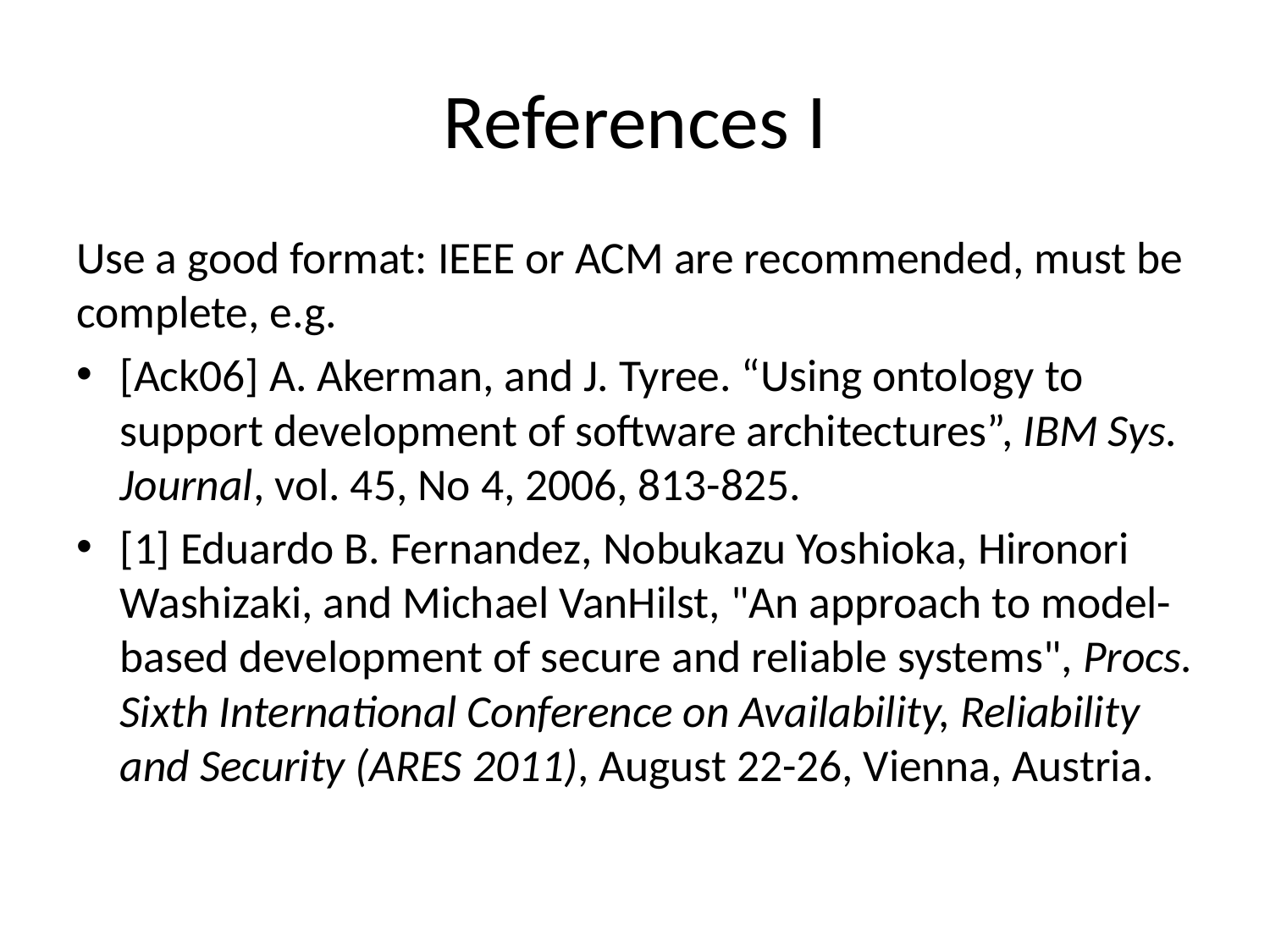

# References I
Use a good format: IEEE or ACM are recommended, must be complete, e.g.
[Ack06] A. Akerman, and J. Tyree. “Using ontology to support development of software architectures”, IBM Sys. Journal, vol. 45, No 4, 2006, 813-825.
[1] Eduardo B. Fernandez, Nobukazu Yoshioka, Hironori Washizaki, and Michael VanHilst, "An approach to model-based development of secure and reliable systems", Procs. Sixth International Conference on Availability, Reliability and Security (ARES 2011), August 22-26, Vienna, Austria.